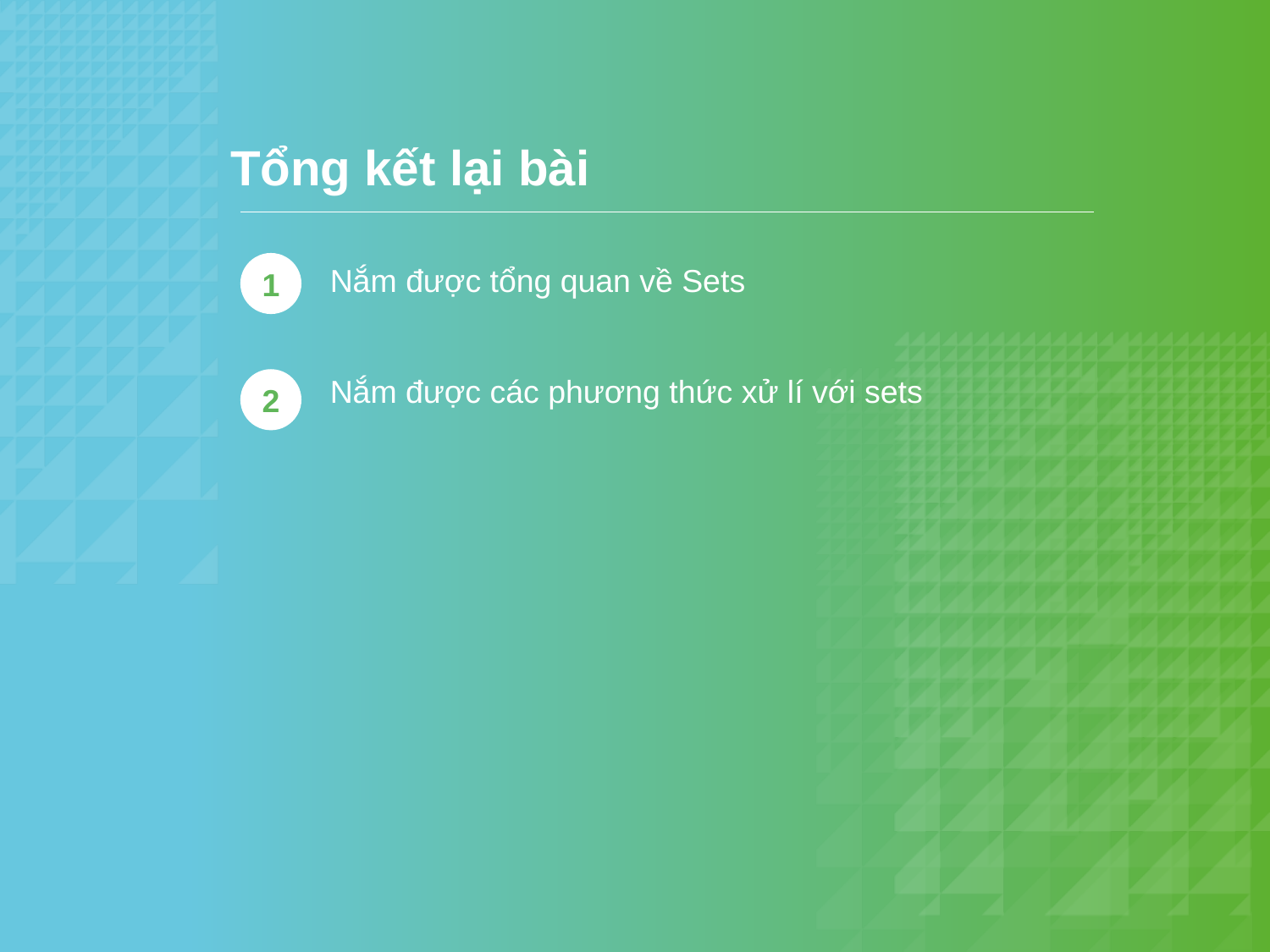

Tổng kết lại bài
1
Nắm được tổng quan về Sets
Nắm được các phương thức xử lí với sets
2